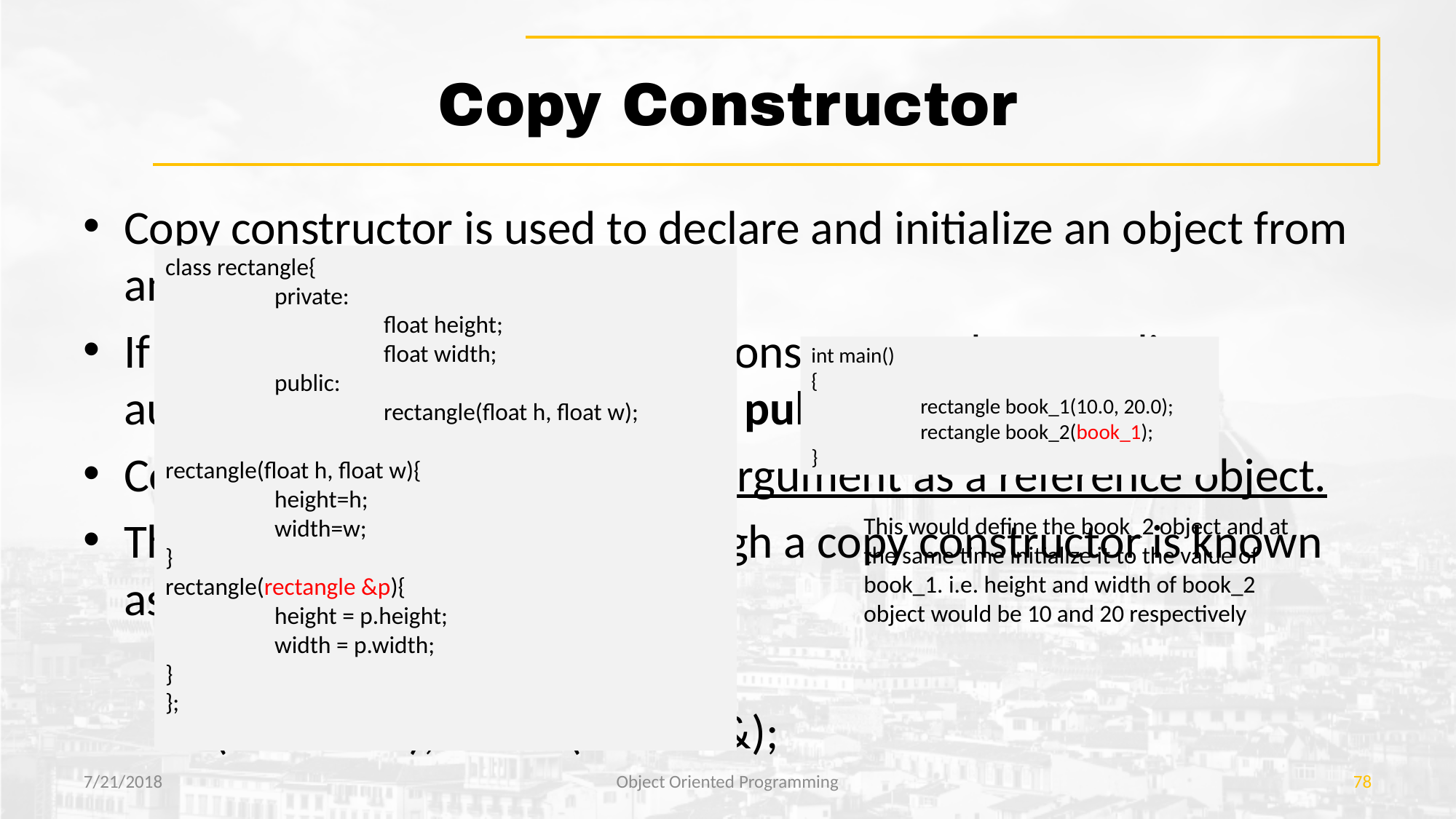

# Copy Constructor
Copy constructor is used to declare and initialize an object from another object
If you have not defined a copy constructor, the complier automatically creates it and it is public
Copy constructor always takes argument as a reference object.
The process of initializing through a copy constructor is known as copy initialization.

	T(const T &); or T::T(const T&);
class rectangle{
	private:
		float height;
		float width;
	public:
		rectangle(float h, float w);

rectangle(float h, float w){
	height=h;
	width=w;
}
rectangle(rectangle &p){
	height = p.height;
	width = p.width;
}
};

int main()
{
	rectangle book_1(10.0, 20.0);
	rectangle book_2(book_1);
}
This would define the book_2 object and at the same time initialize it to the value of book_1. i.e. height and width of book_2 object would be 10 and 20 respectively
7/21/2018
Object Oriented Programming
78